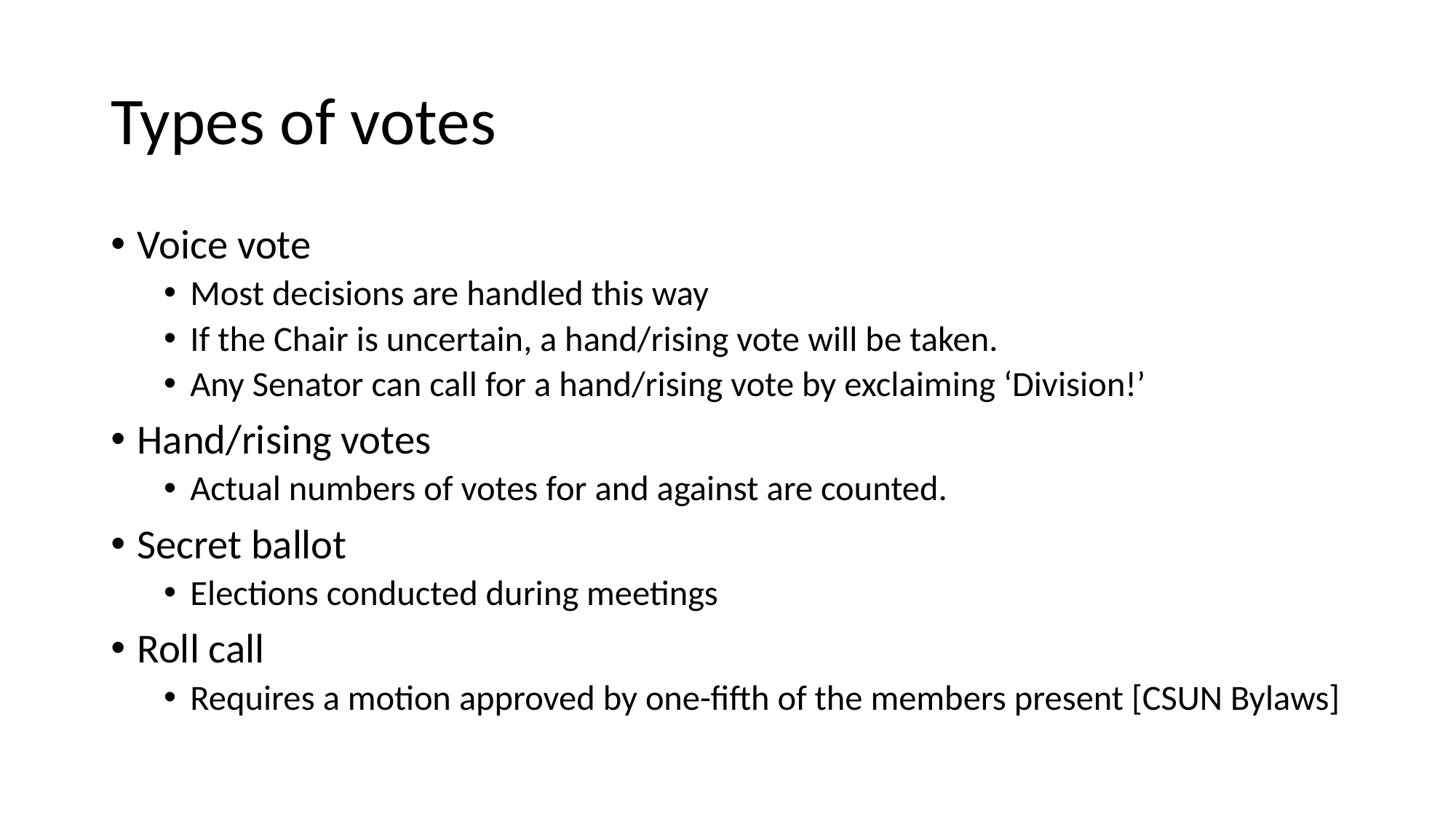

# Types of votes
Voice vote
Most decisions are handled this way
If the Chair is uncertain, a hand/rising vote will be taken.
Any Senator can call for a hand/rising vote by exclaiming ‘Division!’
Hand/rising votes
Actual numbers of votes for and against are counted.
Secret ballot
Elections conducted during meetings
Roll call
Requires a motion approved by one-fifth of the members present [CSUN Bylaws]